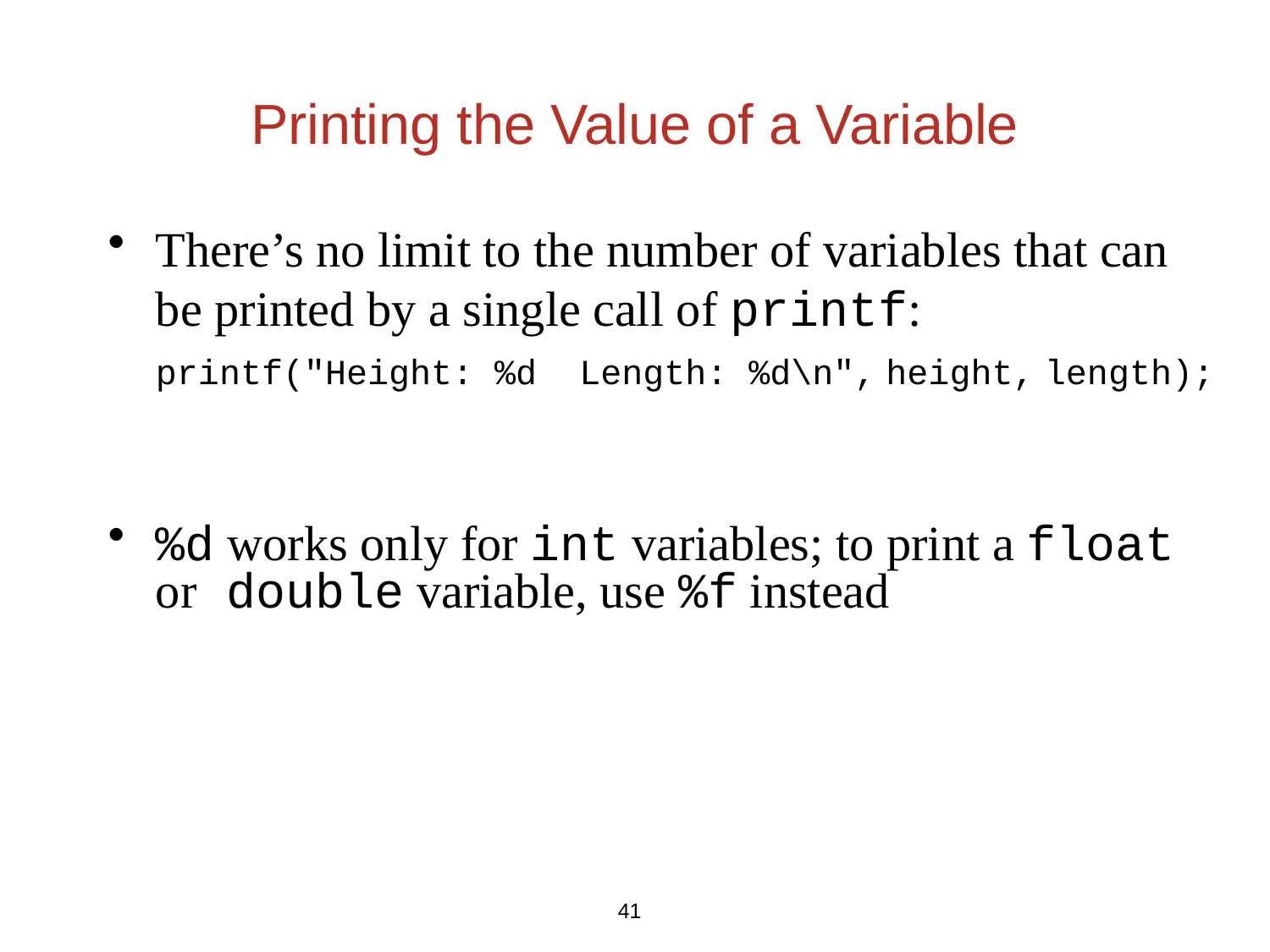

Printing the Value of a Variable
There’s no limit to the number of variables that can be printed by a single call of printf:
	printf("Height: %d  Length: %d\n", height, length);

%d works only for int variables; to print a float or double variable, use %f instead

41